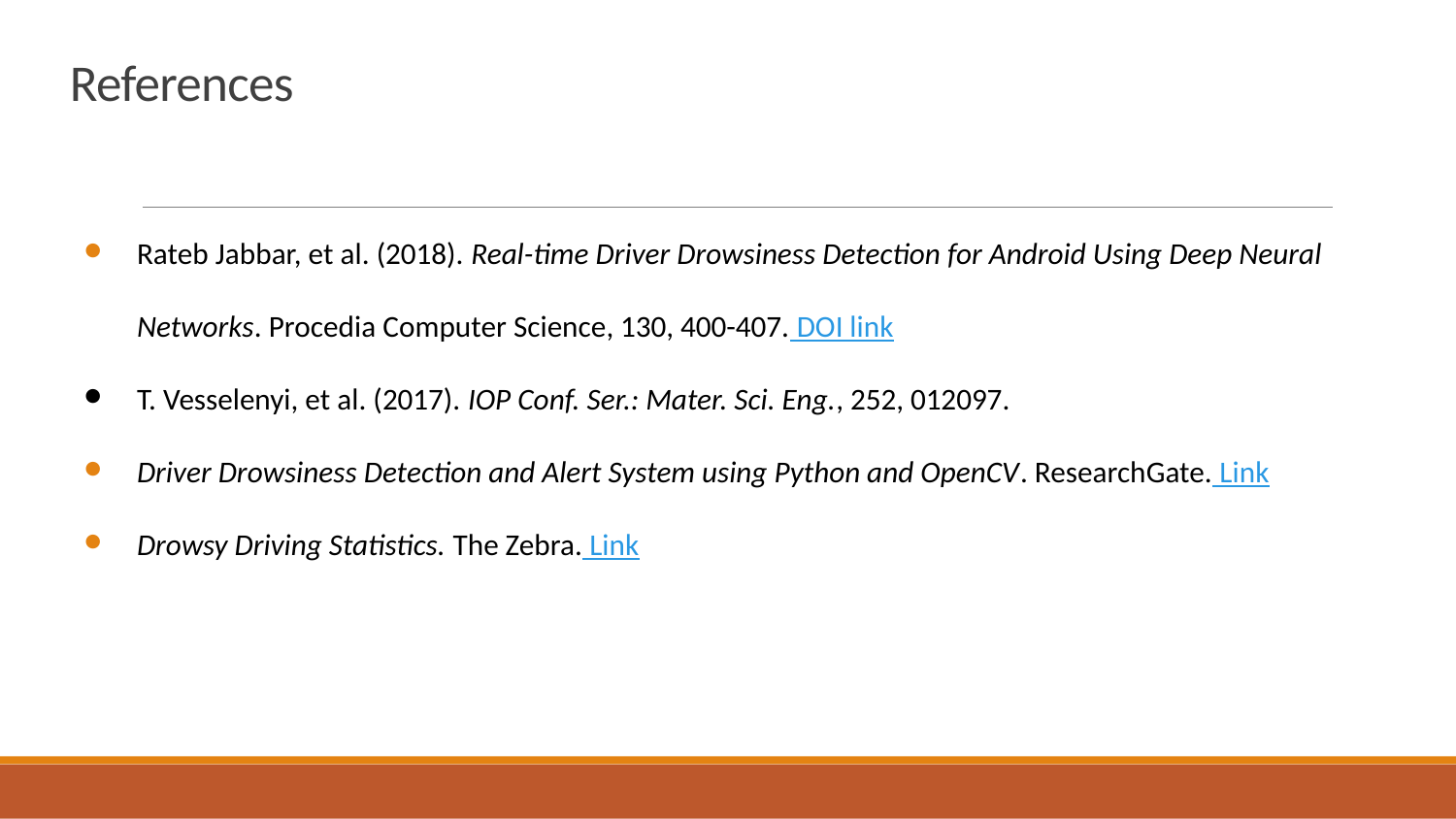

# References
Rateb Jabbar, et al. (2018). Real-time Driver Drowsiness Detection for Android Using Deep Neural Networks. Procedia Computer Science, 130, 400-407. DOI link
T. Vesselenyi, et al. (2017). IOP Conf. Ser.: Mater. Sci. Eng., 252, 012097.
Driver Drowsiness Detection and Alert System using Python and OpenCV. ResearchGate. Link
Drowsy Driving Statistics. The Zebra. Link